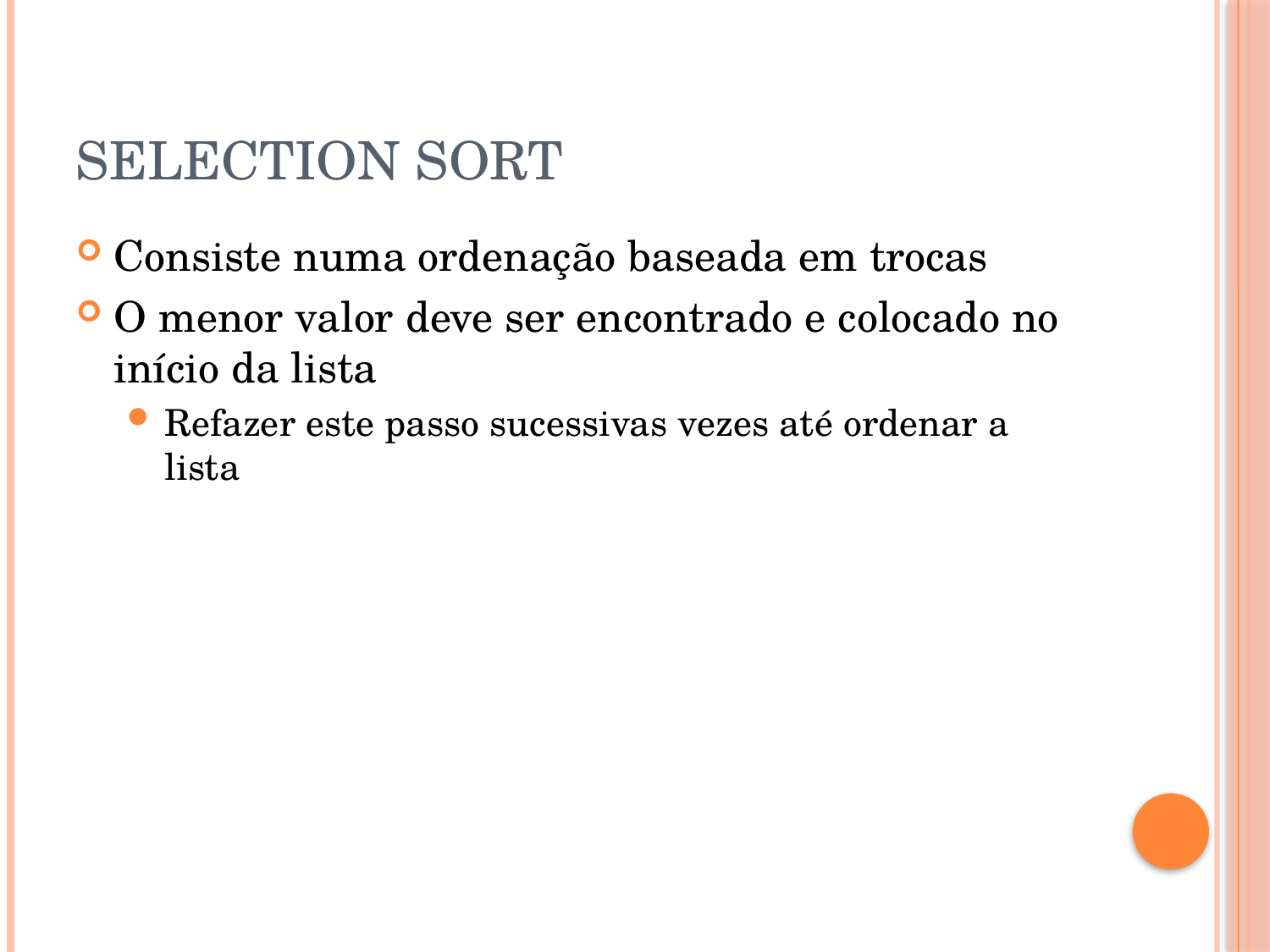

# Selection Sort
Consiste numa ordenação baseada em trocas
O menor valor deve ser encontrado e colocado no início da lista
Refazer este passo sucessivas vezes até ordenar a lista